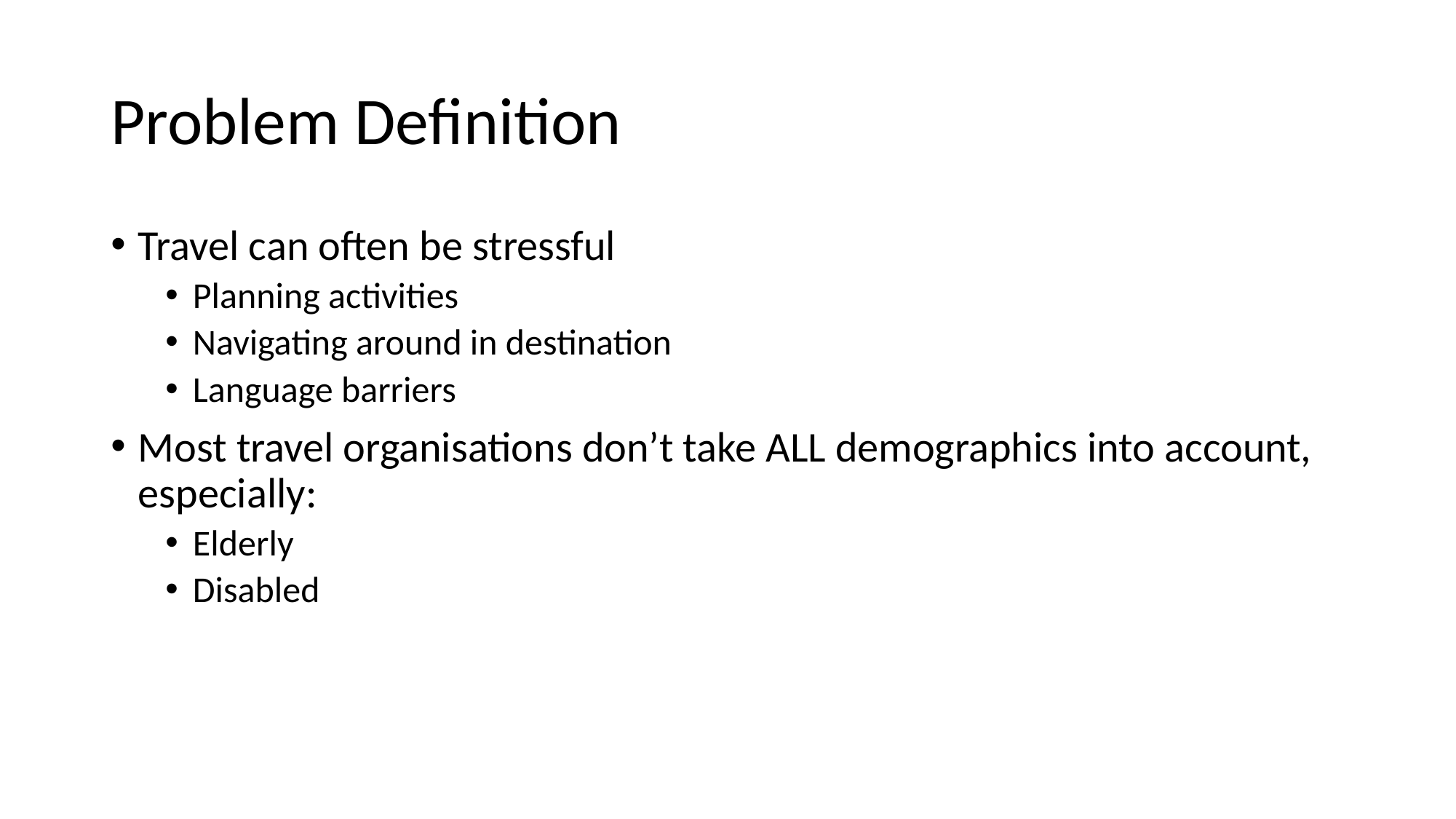

# Problem Definition
Travel can often be stressful
Planning activities
Navigating around in destination
Language barriers
Most travel organisations don’t take ALL demographics into account, especially:
Elderly
Disabled